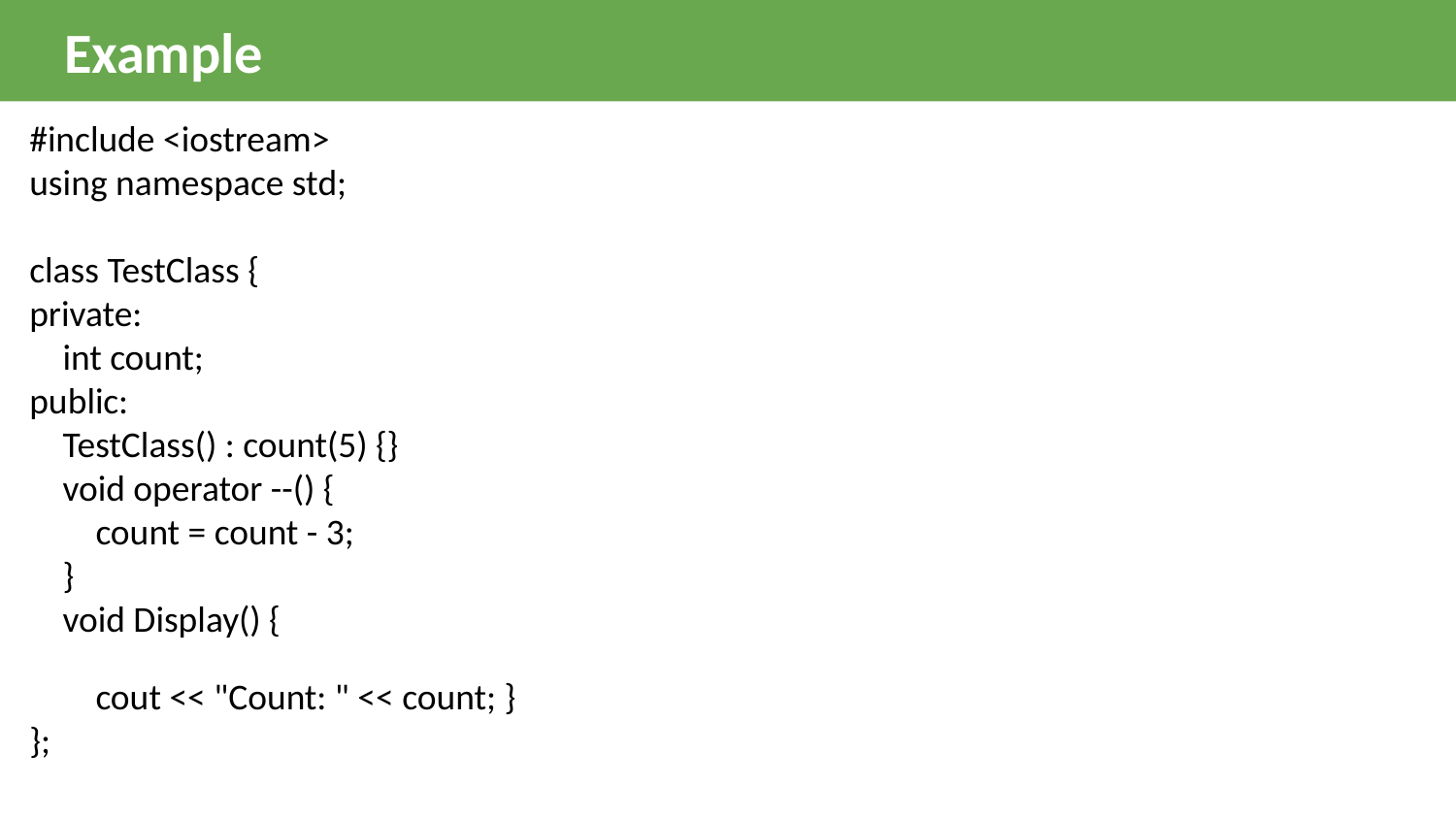

# Example
#include <iostream>
using namespace std;

class TestClass {
private:
    int count;
public:
    TestClass() : count(5) {}
    void operator --() {
        count = count - 3;
    }
    void Display() {

        cout << "Count: " << count; }
};